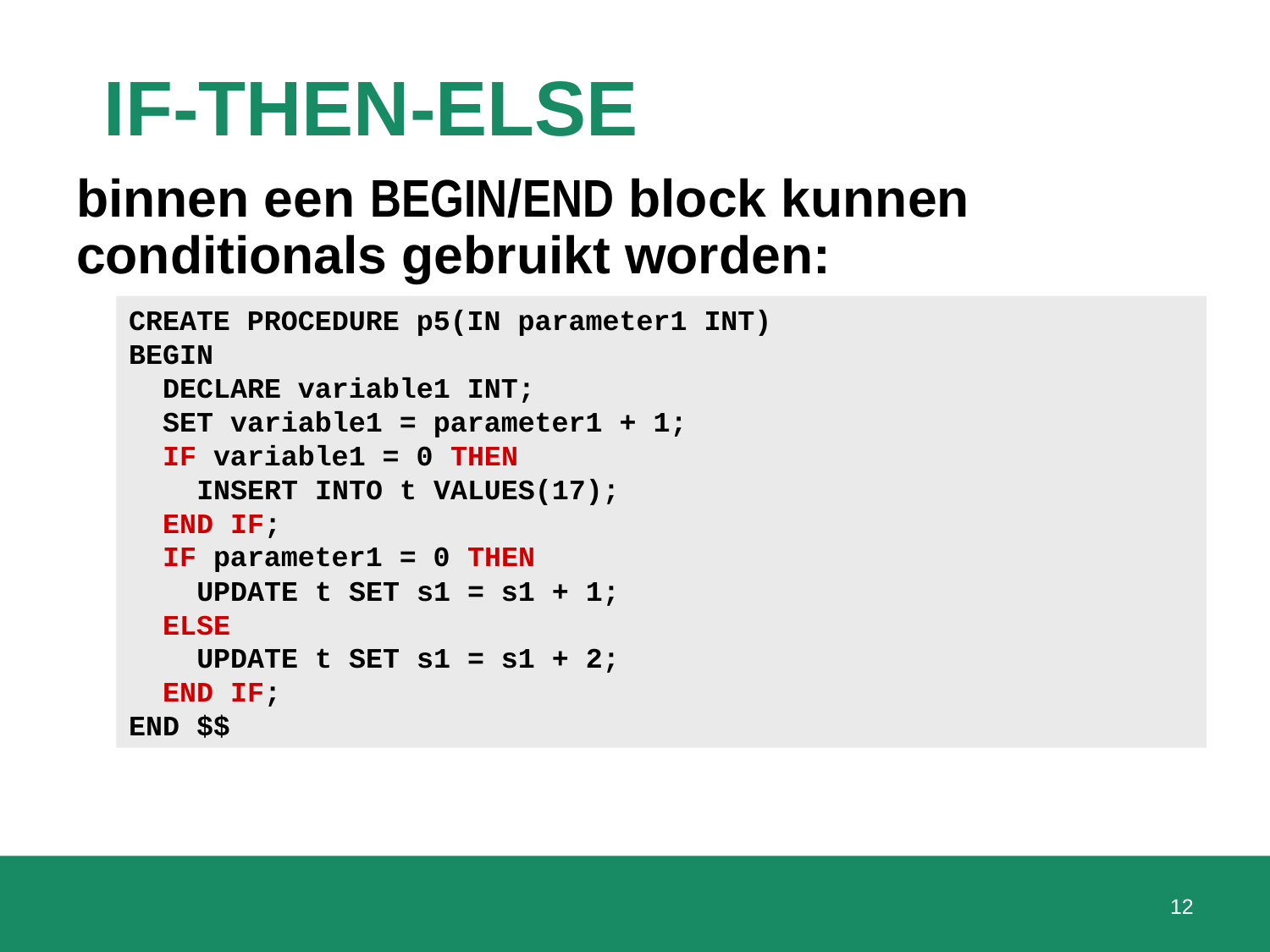

# IF-THEN-ELSE
binnen een BEGIN/END block kunnen conditionals gebruikt worden:

CREATE PROCEDURE p5(IN parameter1 INT)
BEGIN
  DECLARE variable1 INT;
  SET variable1 = parameter1 + 1;
  IF variable1 = 0 THEN
    INSERT INTO t VALUES(17);
  END IF;
  IF parameter1 = 0 THEN
    UPDATE t SET s1 = s1 + 1;
  ELSE
    UPDATE t SET s1 = s1 + 2;
  END IF;
END $$
12